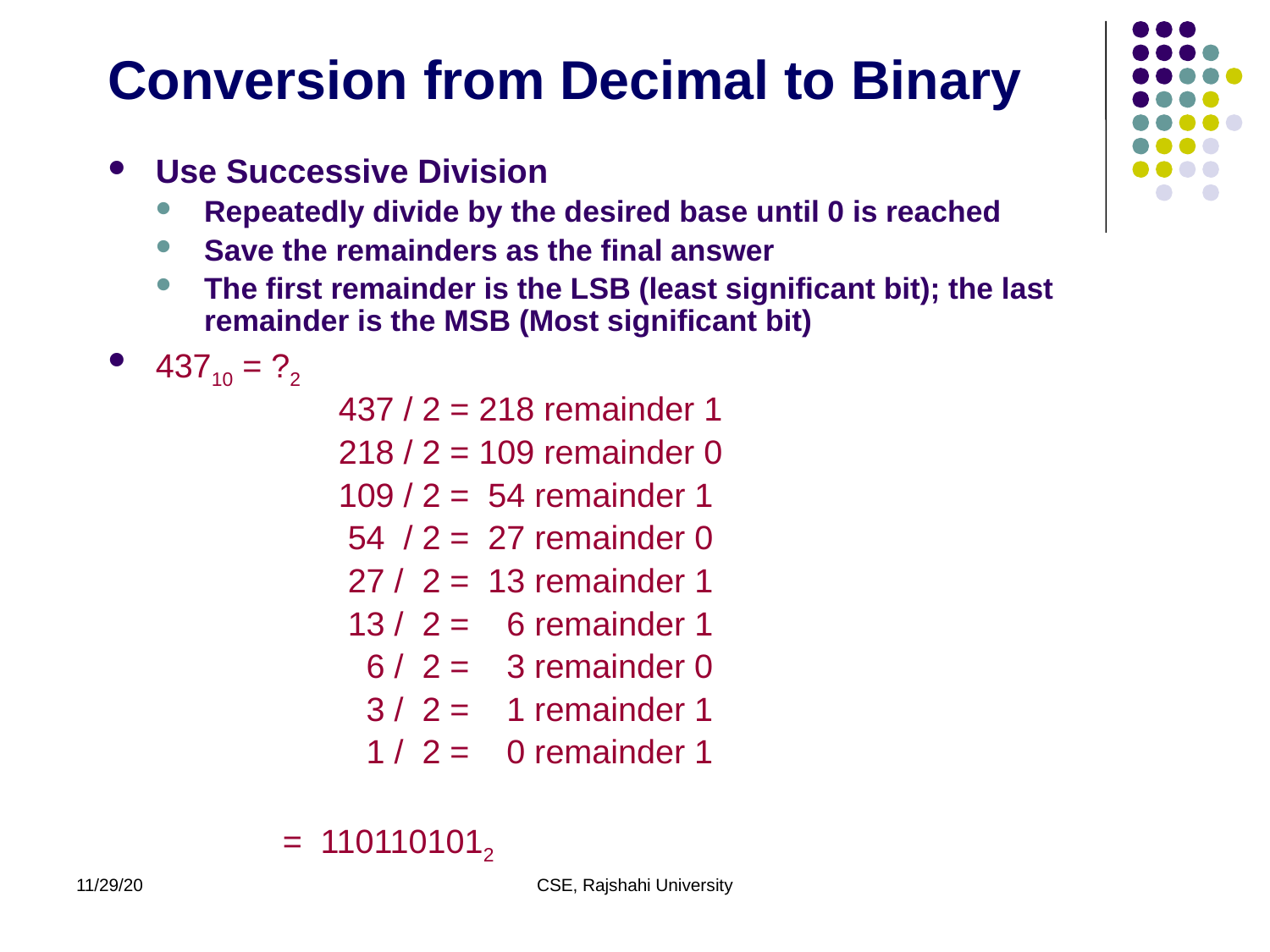

# Conversion from Decimal to Binary
Use Successive Division
Repeatedly divide by the desired base until 0 is reached
Save the remainders as the final answer
The first remainder is the LSB (least significant bit); the last remainder is the MSB (Most significant bit)
43710 = ?2
		      437 / 2 = 218 remainder 1
		      218 / 2 = 109 remainder 0
		      109 / 2 =  54 remainder 1
		       54  / 2 =  27 remainder 0
		       27 /  2 =  13 remainder 1
		       13 /  2 =    6 remainder 1
		         6 /  2 =    3 remainder 0
		         3 /  2 =    1 remainder 1
		         1 /  2 =    0 remainder 1

		=  1101101012

11/29/20
CSE, Rajshahi University